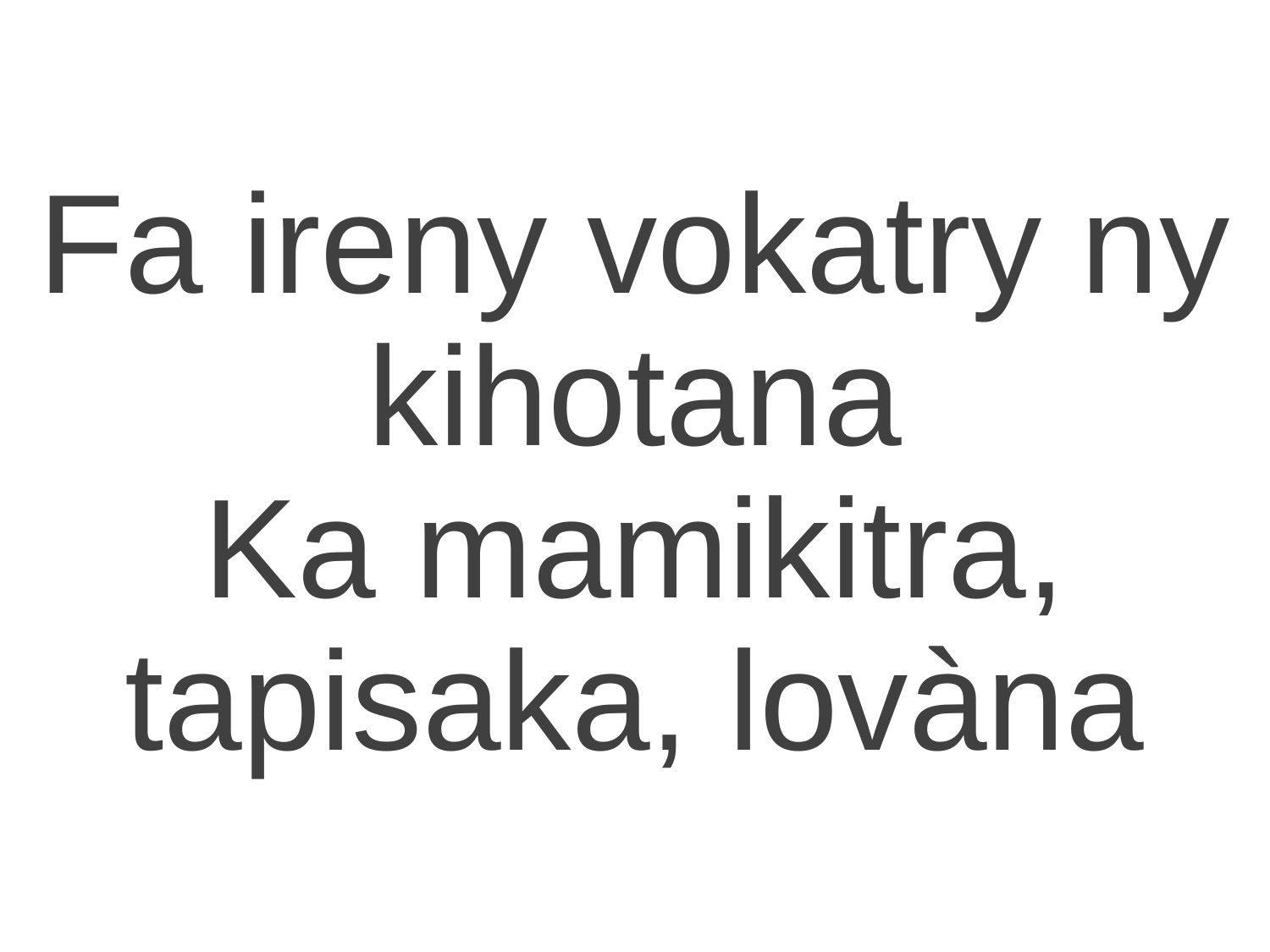

Fa ireny vokatry ny kihotana
Ka mamikitra, tapisaka, lovàna